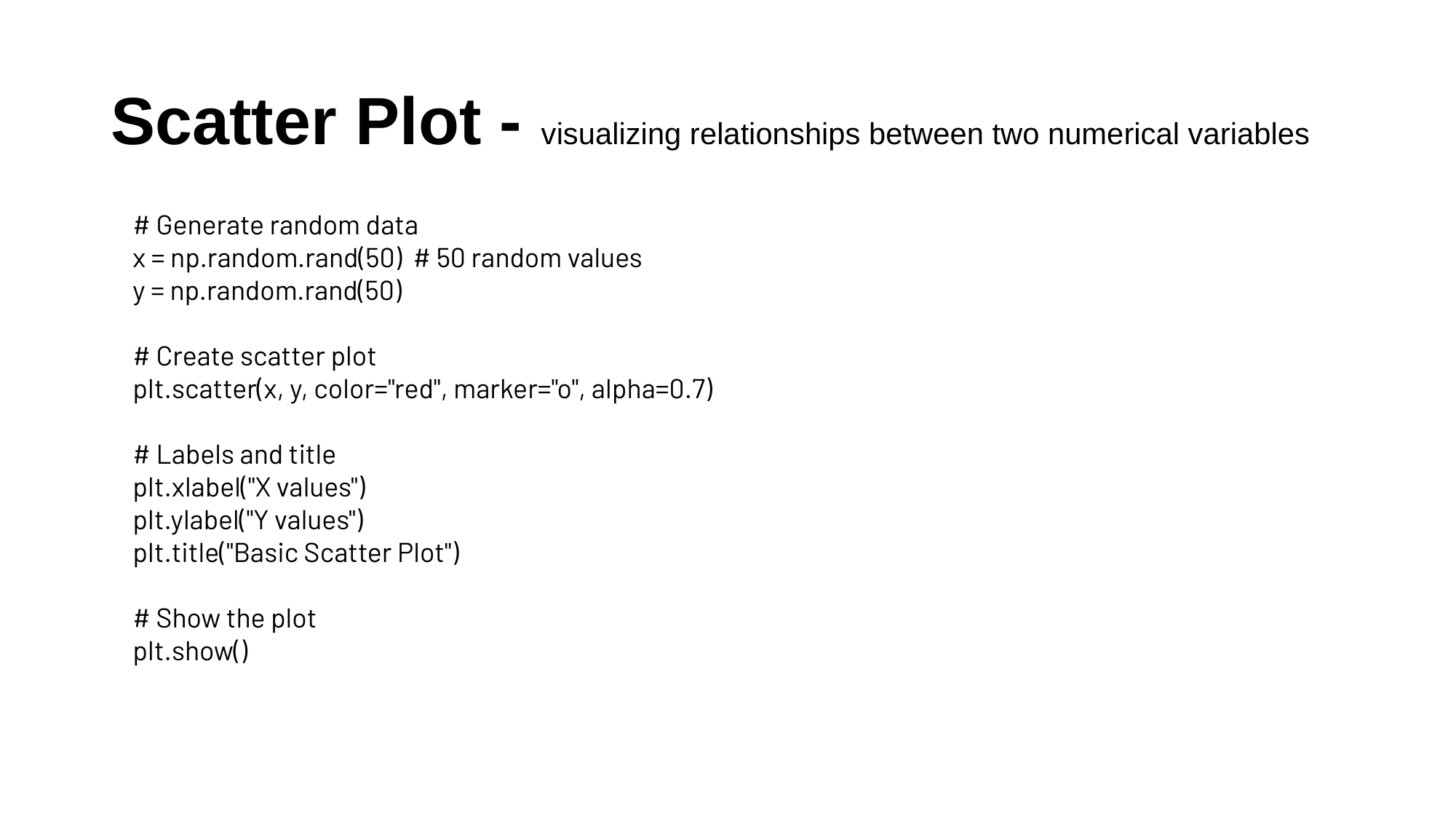

# Scatter Plot - visualizing relationships between two numerical variables
# Generate random data
x = np.random.rand(50)  # 50 random values
y = np.random.rand(50)

# Create scatter plot
plt.scatter(x, y, color="red", marker="o", alpha=0.7)

# Labels and title
plt.xlabel("X values")
plt.ylabel("Y values")
plt.title("Basic Scatter Plot")

# Show the plot
plt.show()